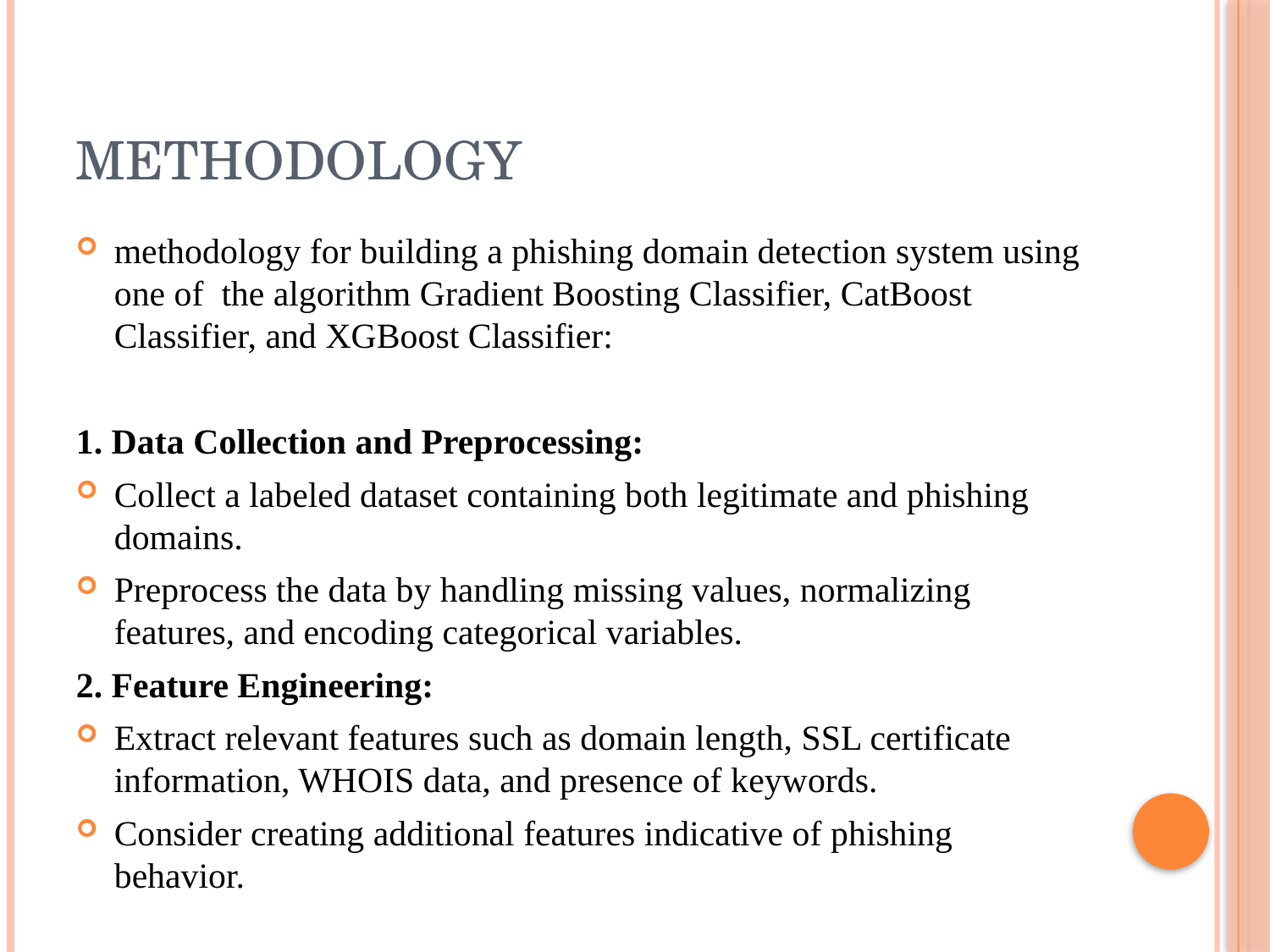

# METHODOLOGY
methodology for building a phishing domain detection system using one of  the algorithm Gradient Boosting Classifier, CatBoost Classifier, and XGBoost Classifier:

1. Data Collection and Preprocessing:
Collect a labeled dataset containing both legitimate and phishing domains.
Preprocess the data by handling missing values, normalizing features, and encoding categorical variables.
2. Feature Engineering:
Extract relevant features such as domain length, SSL certificate information, WHOIS data, and presence of keywords.
Consider creating additional features indicative of phishing behavior.